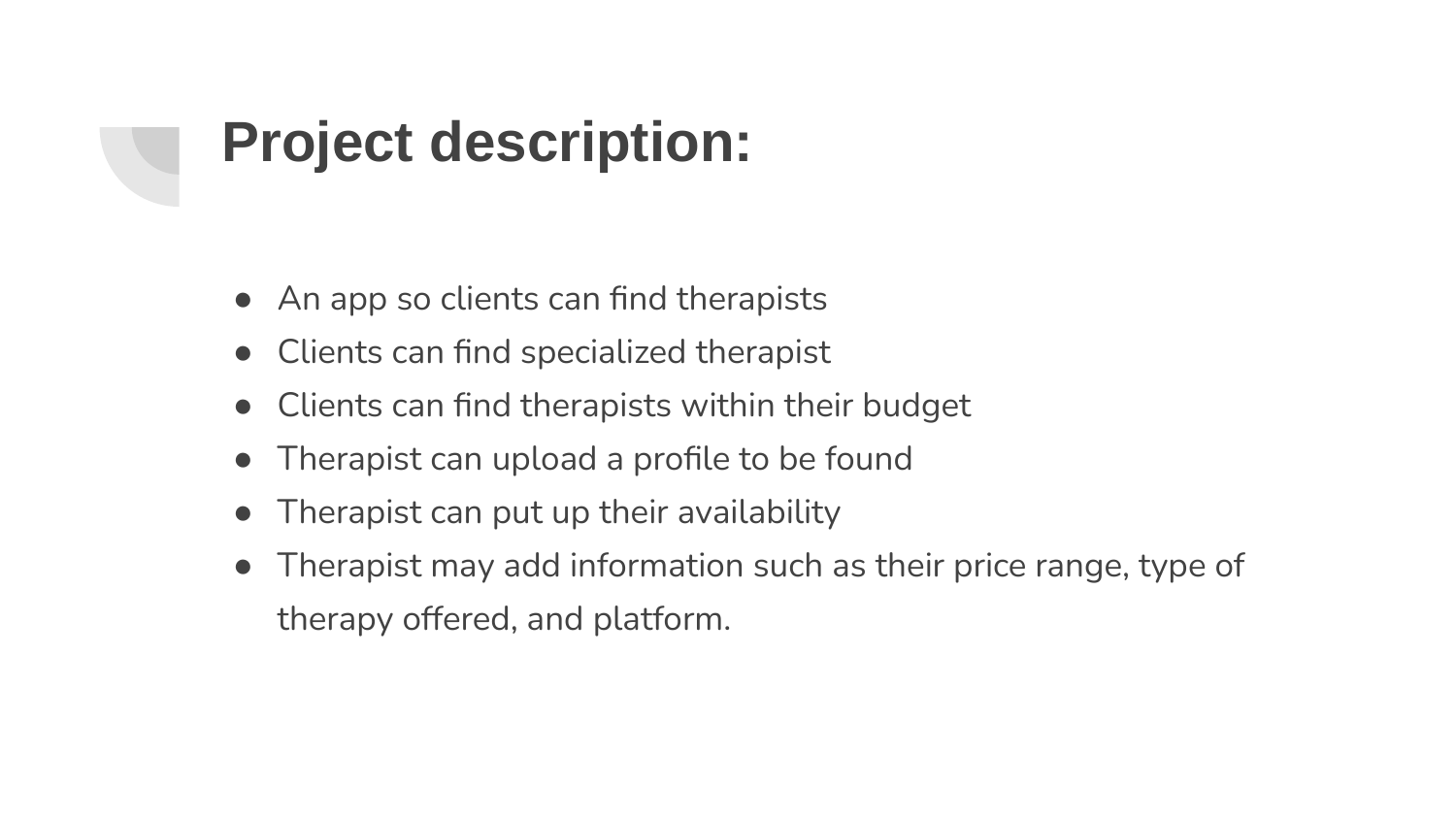

# Project description:
An app so clients can find therapists
Clients can find specialized therapist
Clients can find therapists within their budget
Therapist can upload a profile to be found
Therapist can put up their availability
Therapist may add information such as their price range, type of therapy offered, and platform.